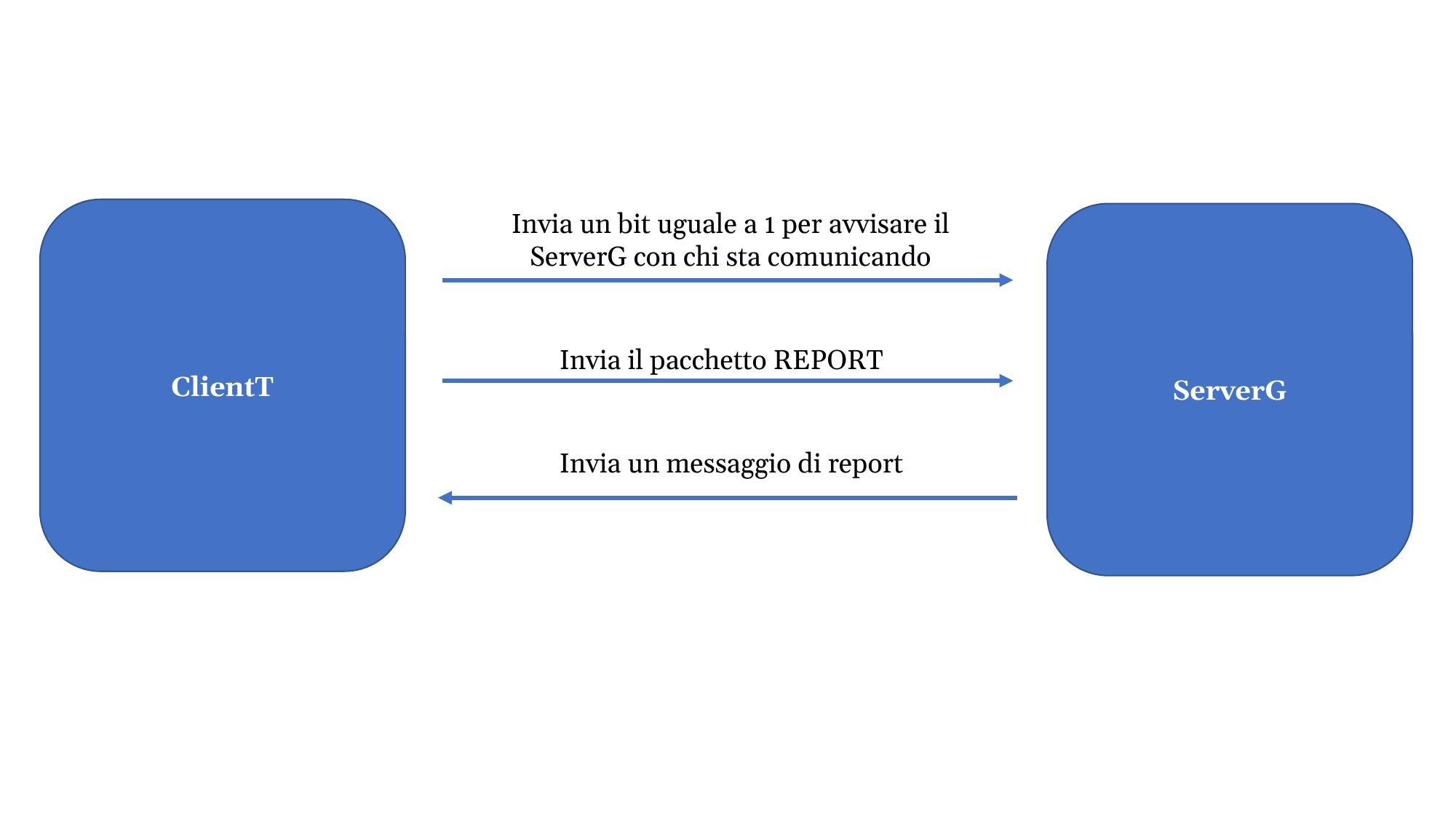

ClientT
Invia un bit uguale a 1 per avvisare il ServerG con chi sta comunicando
ServerG
Invia il pacchetto REPORT
Invia un messaggio di report